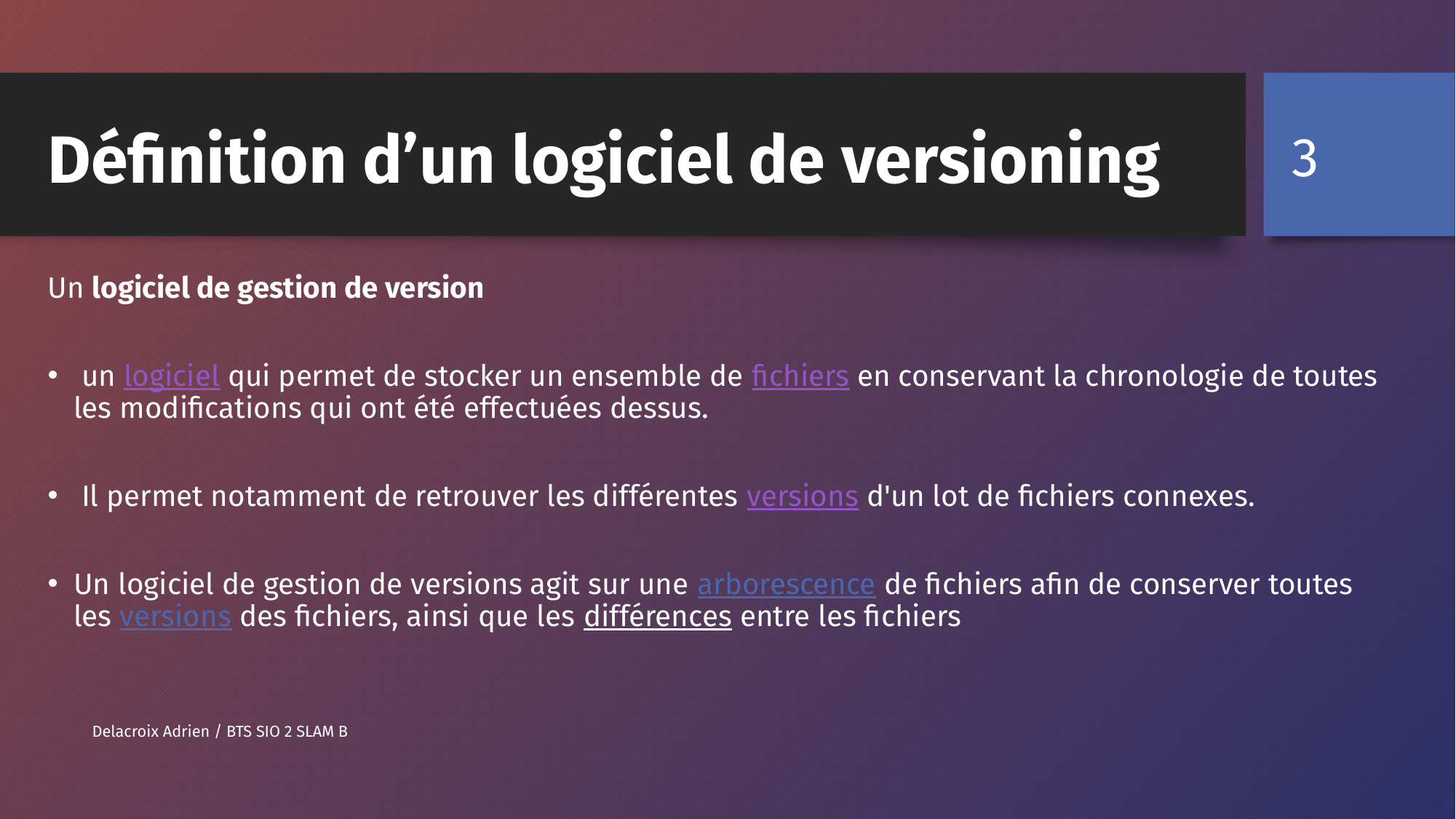

3
# Définition d’un logiciel de versioning
Un logiciel de gestion de version

 un logiciel qui permet de stocker un ensemble de fichiers en conservant la chronologie de toutes les modifications qui ont été effectuées dessus.

 Il permet notamment de retrouver les différentes versions d'un lot de fichiers connexes.

Un logiciel de gestion de versions agit sur une arborescence de fichiers afin de conserver toutes les versions des fichiers, ainsi que les différences entre les fichiers

Delacroix Adrien / BTS SIO 2 SLAM B